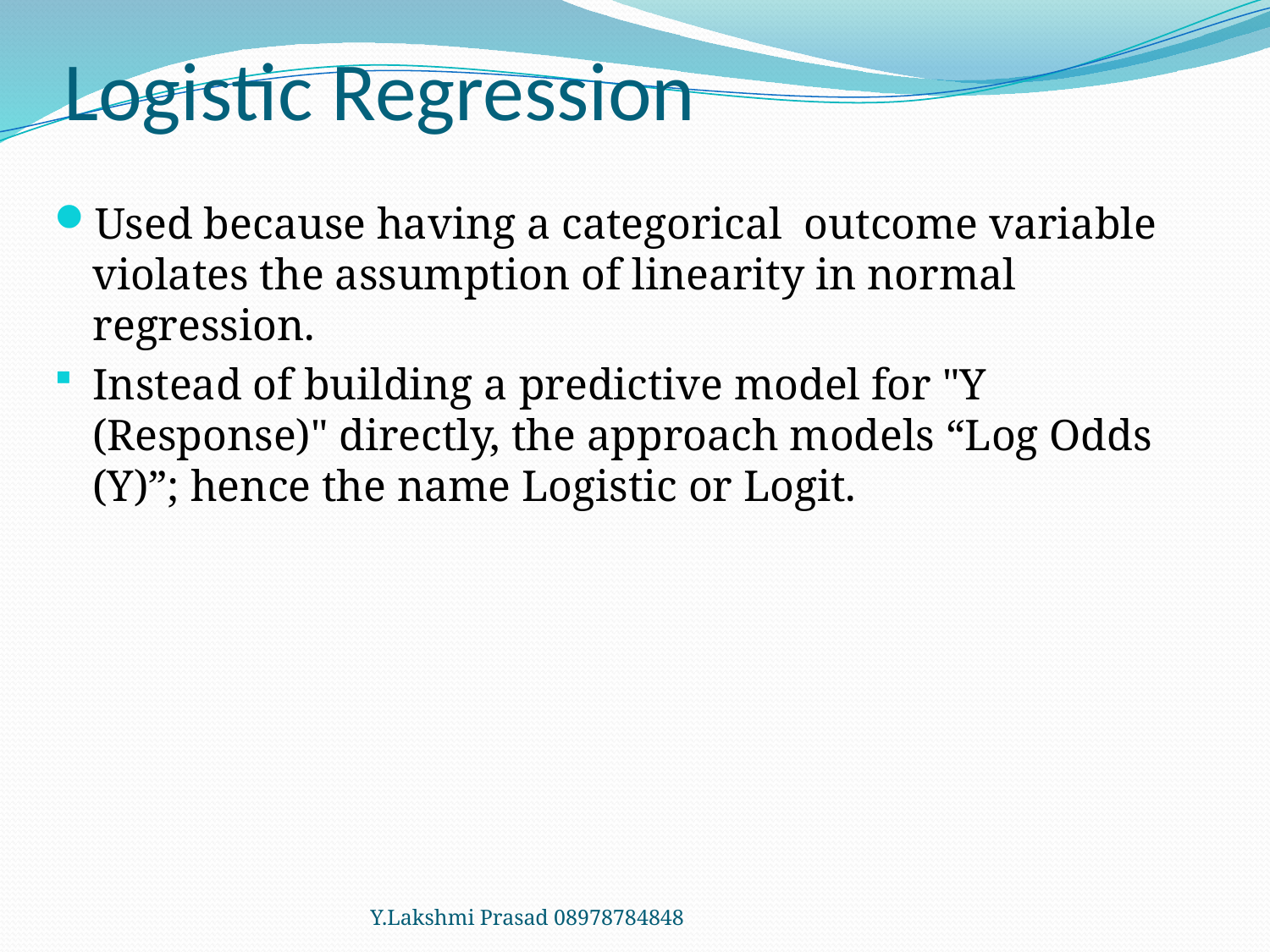

# Logistic Regression
Used because having a categorical  outcome variable violates the assumption of linearity in normal regression.
Instead of building a predictive model for "Y (Response)" directly, the approach models “Log Odds (Y)”; hence the name Logistic or Logit.

Y.Lakshmi Prasad 08978784848